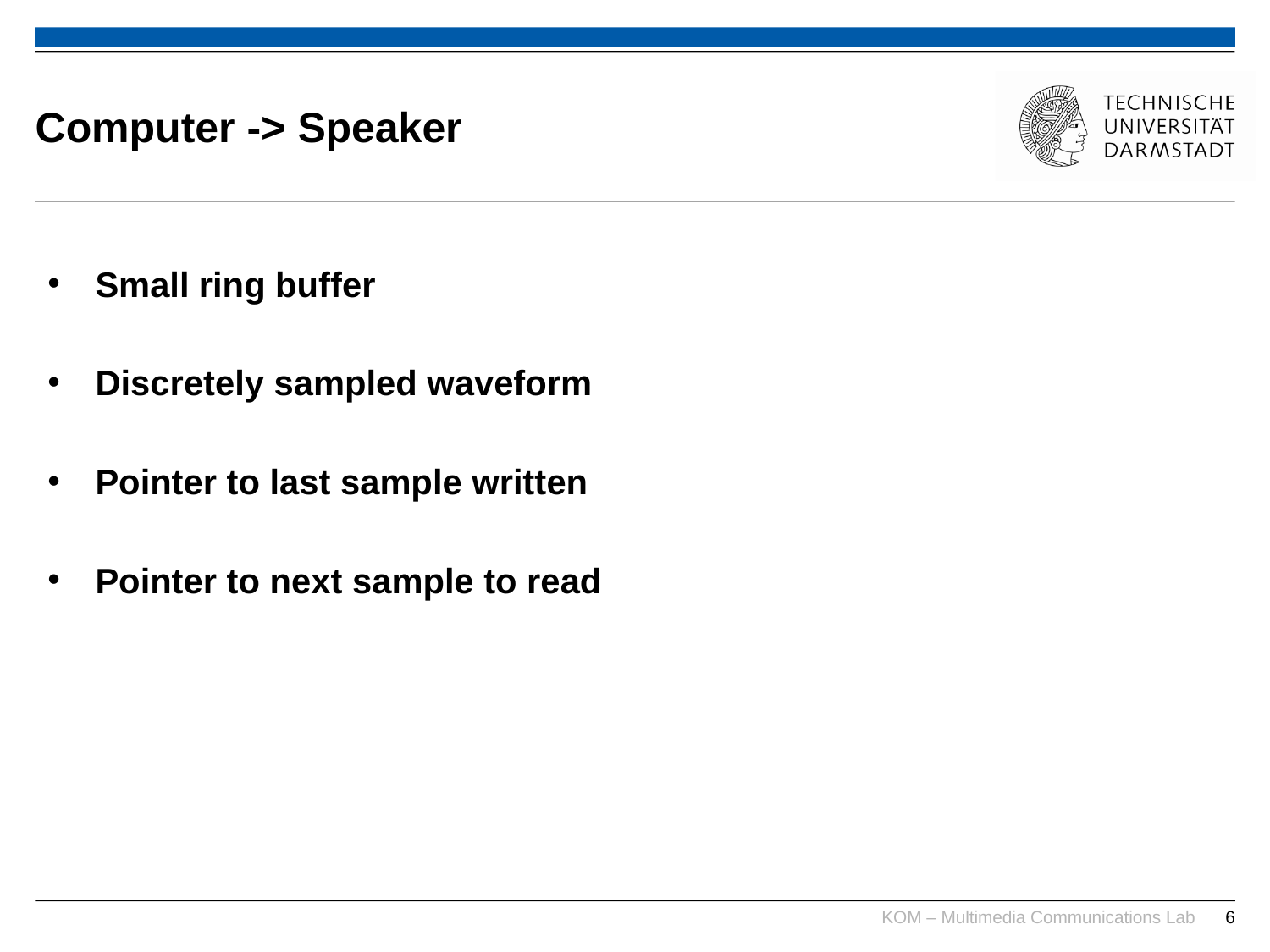

# Computer -> Speaker

Small ring buffer

Discretely sampled waveform

Pointer to last sample written

Pointer to next sample to read